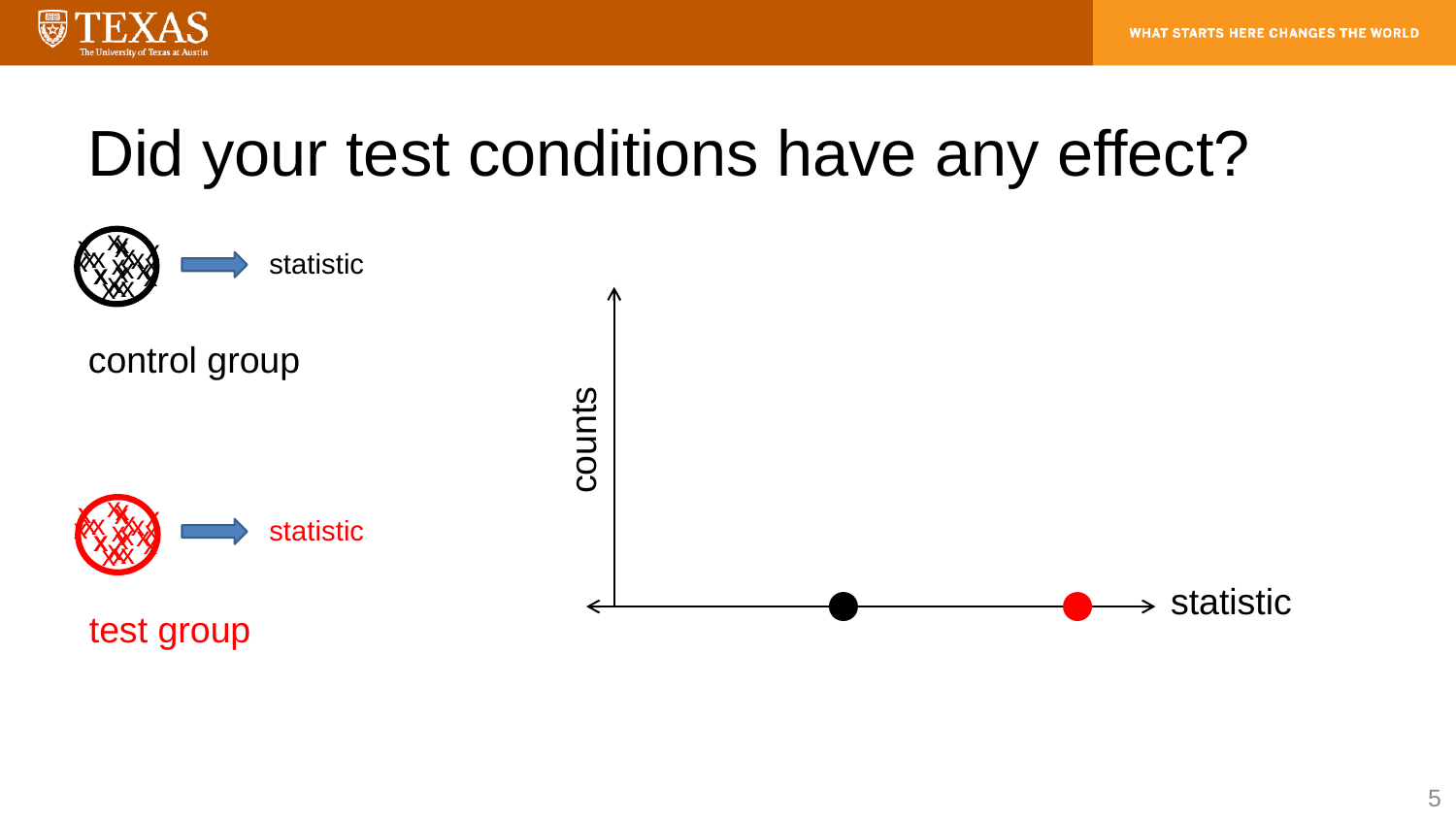

# Did your test conditions have any effect?
x
x
x
x
x

x
x
x
x
x
x
x
x
x
x
x
x
x
x
x
x
x
statistic

control group
counts
x
x
x
x
x
x

x
x
x
x
x
x
x
x
x
x
x
x
x
x
x
x
statistic

statistic

test group
5